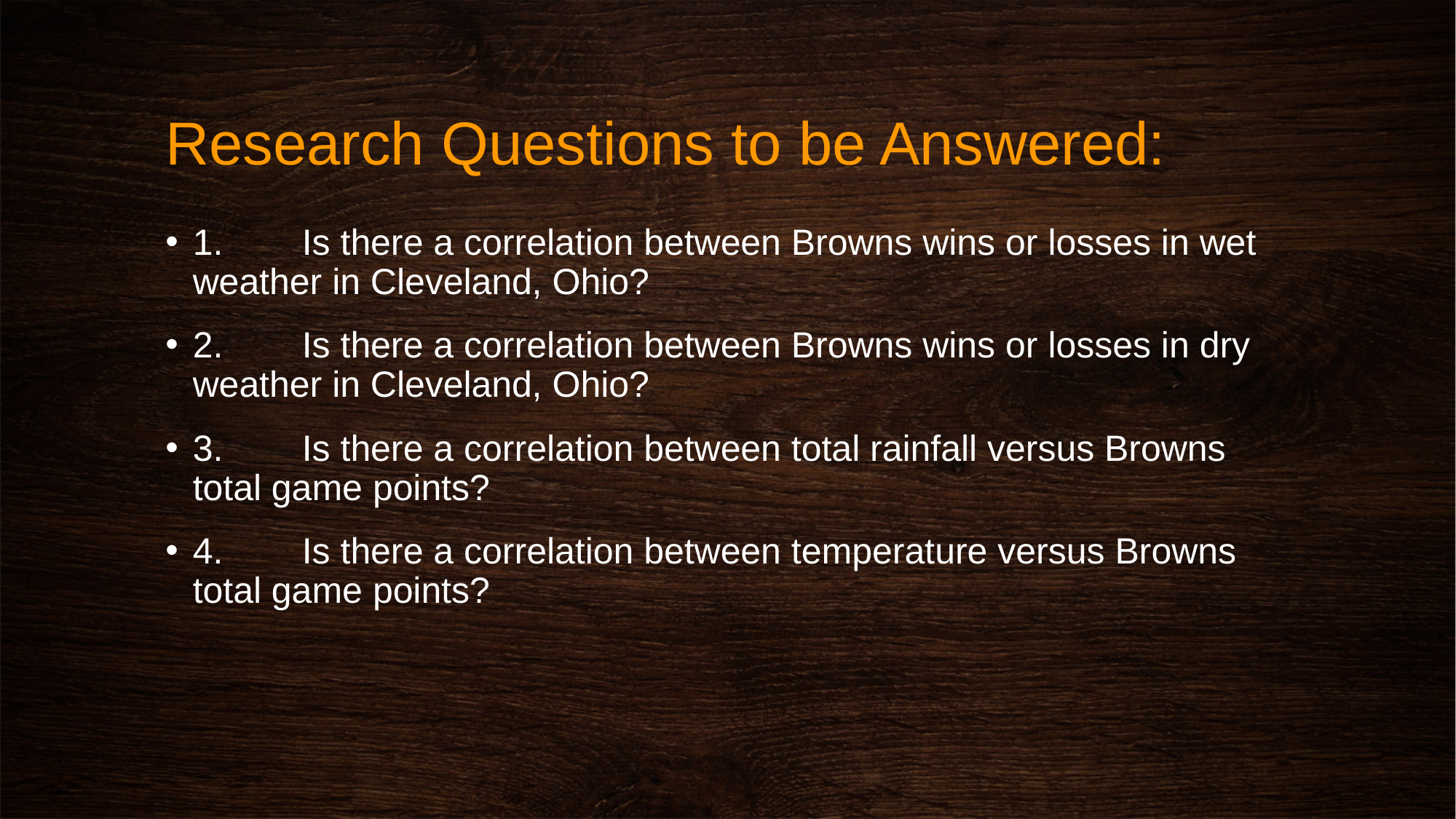

# Research Questions to be Answered:
1.	Is there a correlation between Browns wins or losses in wet weather in Cleveland, Ohio?
2.	Is there a correlation between Browns wins or losses in dry weather in Cleveland, Ohio?
3.	Is there a correlation between total rainfall versus Browns total game points?
4.	Is there a correlation between temperature versus Browns total game points?